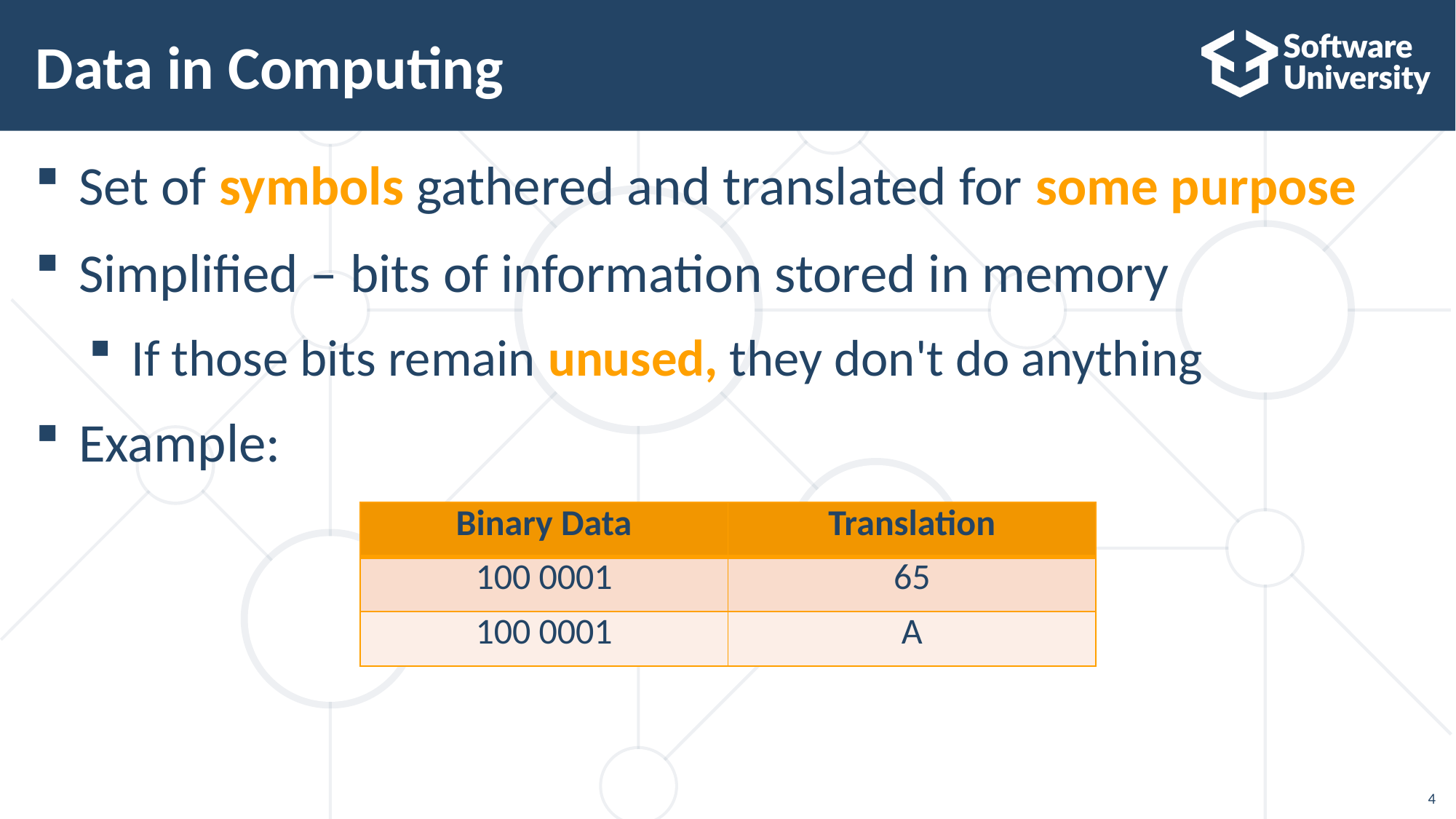

# Data in Computing
Set of symbols gathered and translated for some purpose
Simplified – bits of information stored in memory
If those bits remain unused, they don't do anything
Example:

| Binary Data | Translation |
| --- | --- |
| 100 0001 | 65 |
| 100 0001 | A |
4